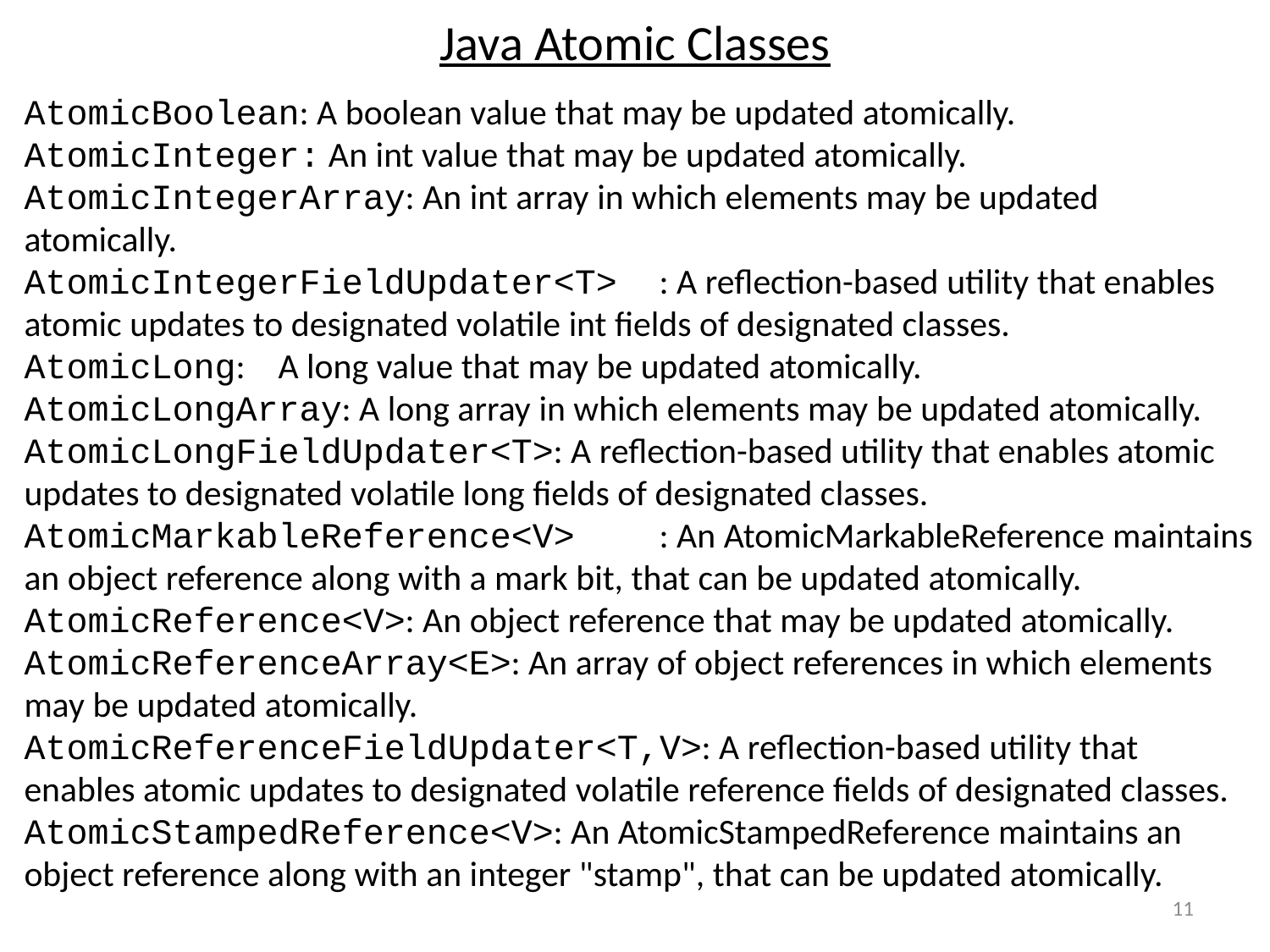

# Java Atomic Classes
AtomicBoolean: A boolean value that may be updated atomically.
AtomicInteger: An int value that may be updated atomically.
AtomicIntegerArray: An int array in which elements may be updated atomically.
AtomicIntegerFieldUpdater<T>	: A reflection-based utility that enables atomic updates to designated volatile int fields of designated classes.
AtomicLong:	A long value that may be updated atomically.
AtomicLongArray: A long array in which elements may be updated atomically.
AtomicLongFieldUpdater<T>: A reflection-based utility that enables atomic updates to designated volatile long fields of designated classes.
AtomicMarkableReference<V>	: An AtomicMarkableReference maintains an object reference along with a mark bit, that can be updated atomically.
AtomicReference<V>: An object reference that may be updated atomically.
AtomicReferenceArray<E>: An array of object references in which elements may be updated atomically.
AtomicReferenceFieldUpdater<T,V>: A reflection-based utility that enables atomic updates to designated volatile reference fields of designated classes.
AtomicStampedReference<V>: An AtomicStampedReference maintains an object reference along with an integer "stamp", that can be updated atomically.
11